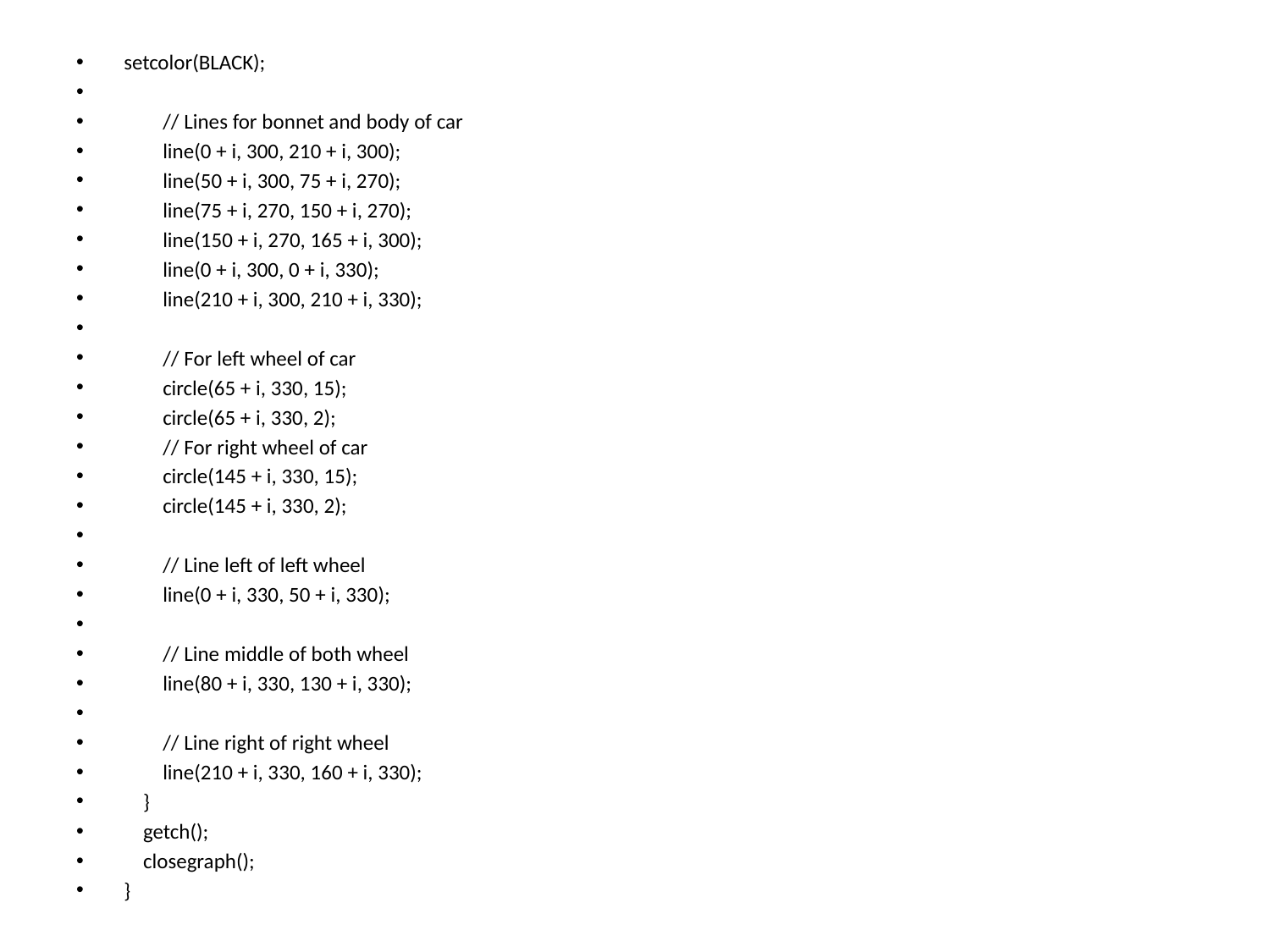

setcolor(BLACK);

        // Lines for bonnet and body of car
        line(0 + i, 300, 210 + i, 300);
        line(50 + i, 300, 75 + i, 270);
        line(75 + i, 270, 150 + i, 270);
        line(150 + i, 270, 165 + i, 300);
        line(0 + i, 300, 0 + i, 330);
        line(210 + i, 300, 210 + i, 330);

        // For left wheel of car
        circle(65 + i, 330, 15);
        circle(65 + i, 330, 2);
        // For right wheel of car
        circle(145 + i, 330, 15);
        circle(145 + i, 330, 2);

        // Line left of left wheel
        line(0 + i, 330, 50 + i, 330);

        // Line middle of both wheel
        line(80 + i, 330, 130 + i, 330);

        // Line right of right wheel
        line(210 + i, 330, 160 + i, 330);
    }
    getch();
    closegraph();
}